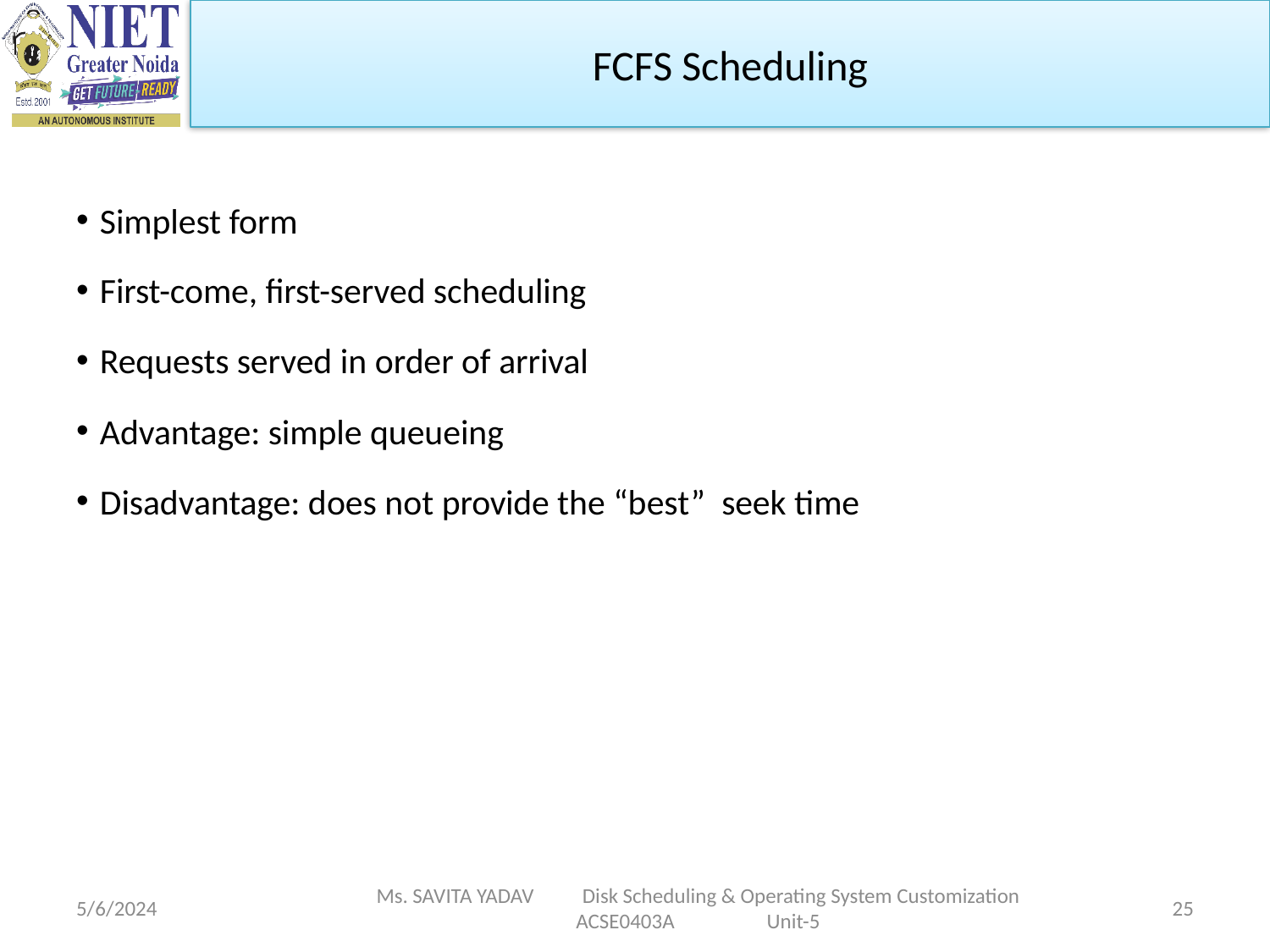

FCFS Scheduling
Simplest form
First-come, first-served scheduling
Requests served in order of arrival
Advantage: simple queueing
Disadvantage: does not provide the “best”  seek time

5/6/2024
Ms. SAVITA YADAV          Disk Scheduling & Operating System Customization ACSE0403A                   Unit-5
25